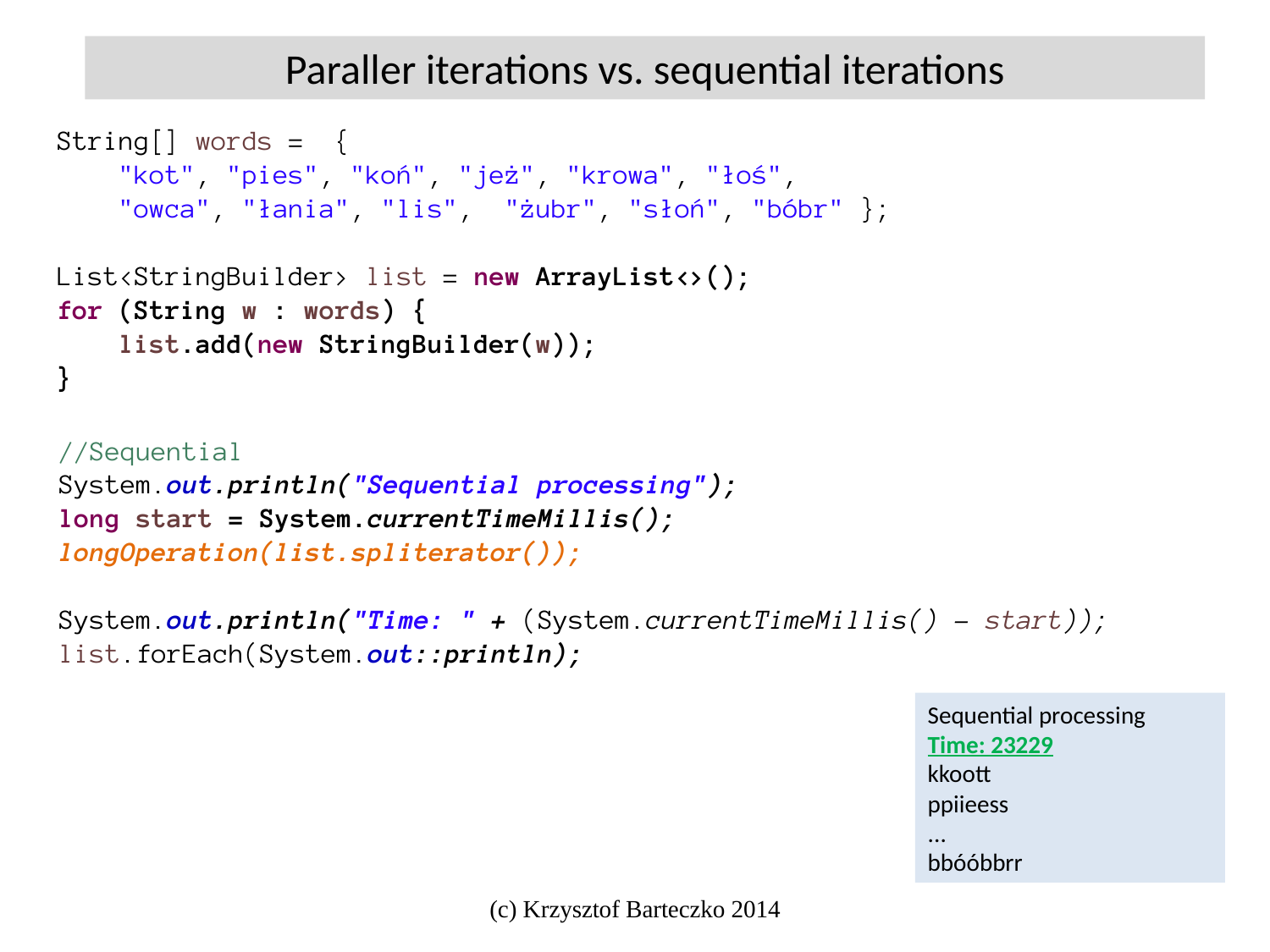

Paraller iterations vs. sequential iterations
String[] words =  {
    "kot", "pies", "koń", "jeż", "krowa", "łoś",
    "owca", "łania", "lis",  "żubr", "słoń", "bóbr" };

List<StringBuilder> list = new ArrayList<>();
for (String w : words) {
    list.add(new StringBuilder(w));
}
//Sequential
System.out.println("Sequential processing");
long start = System.currentTimeMillis();
longOperation(list.spliterator());

System.out.println("Time: " + (System.currentTimeMillis() - start));
list.forEach(System.out::println);
Sequential processing
Time: 23229
kkoott
ppiieess
...
bbóóbbrr
(c) Krzysztof Barteczko 2014